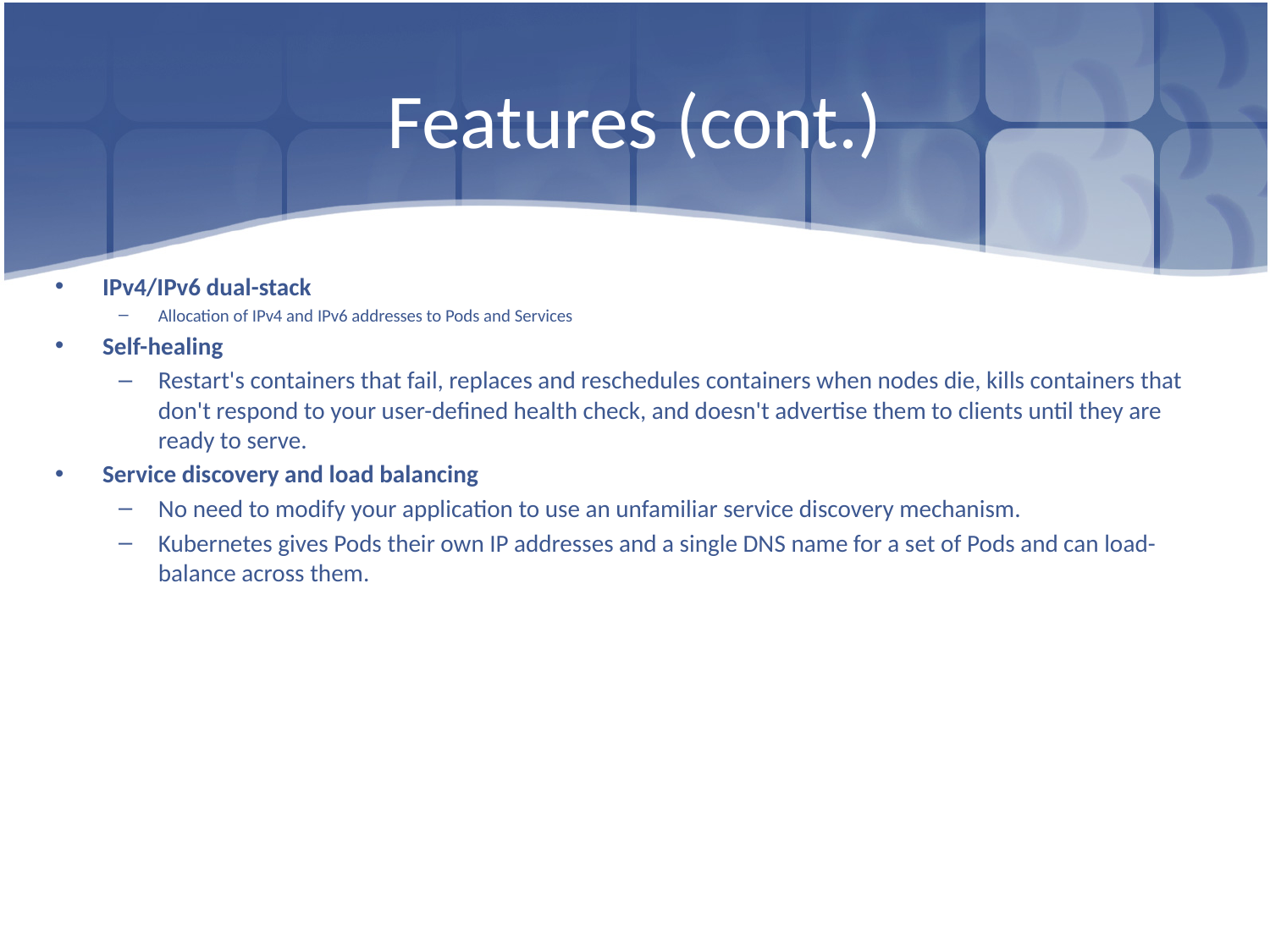

# Features (cont.)
IPv4/IPv6 dual-stack
Allocation of IPv4 and IPv6 addresses to Pods and Services
Self-healing
Restart's containers that fail, replaces and reschedules containers when nodes die, kills containers that don't respond to your user-defined health check, and doesn't advertise them to clients until they are ready to serve.
Service discovery and load balancing
No need to modify your application to use an unfamiliar service discovery mechanism.
Kubernetes gives Pods their own IP addresses and a single DNS name for a set of Pods and can load-balance across them.